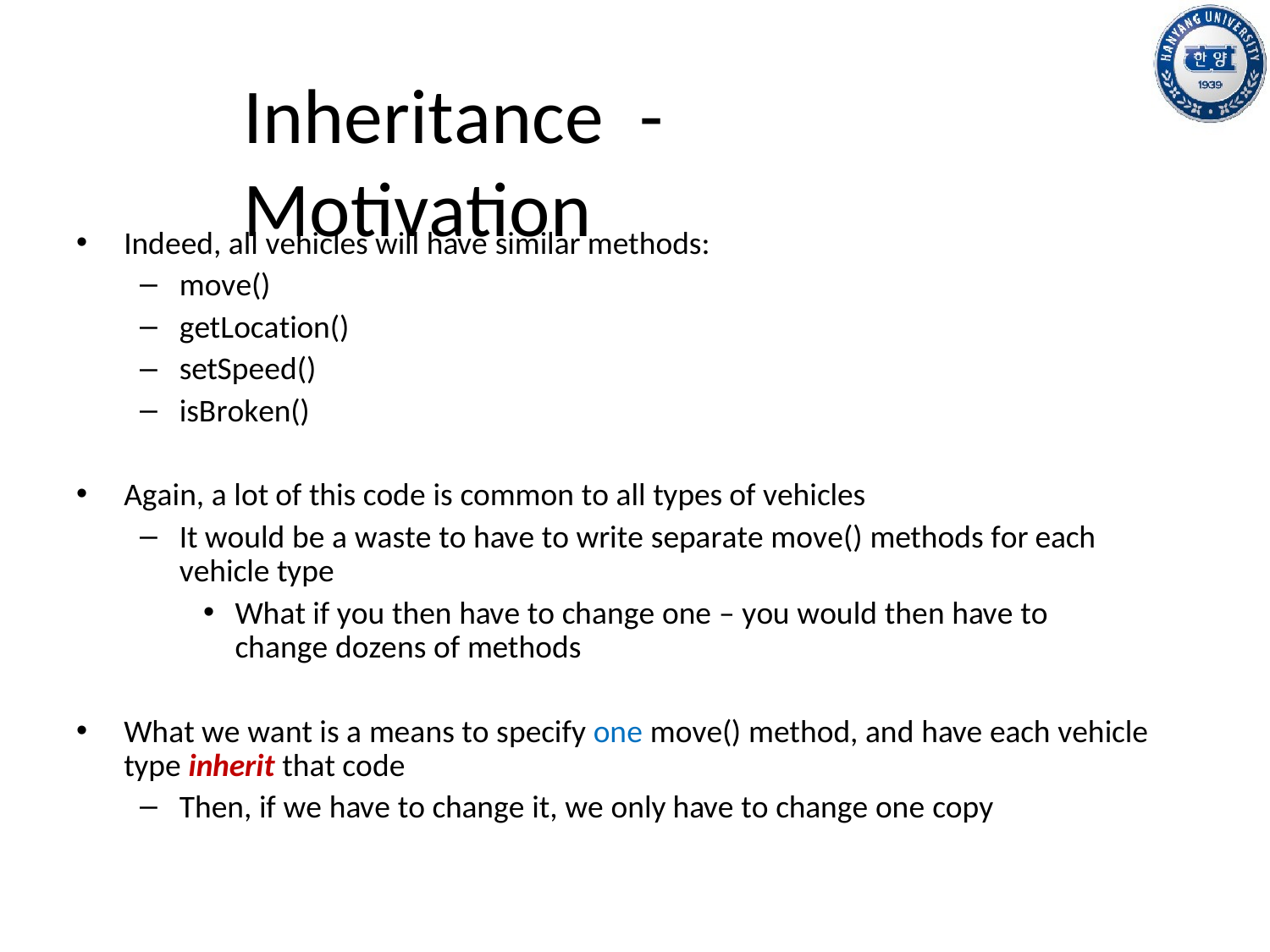

Inheritance	- Motivation
Indeed, all vehicles will have similar methods:
move()
getLocation()
setSpeed()
isBroken()

Again, a lot of this code is common to all types of vehicles
It would be a waste to have to write separate move() methods for each vehicle type
What if you then have to change one – you would then have to change dozens of methods

What we want is a means to specify one move() method, and have each vehicle type inherit that code
Then, if we have to change it, we only have to change one copy